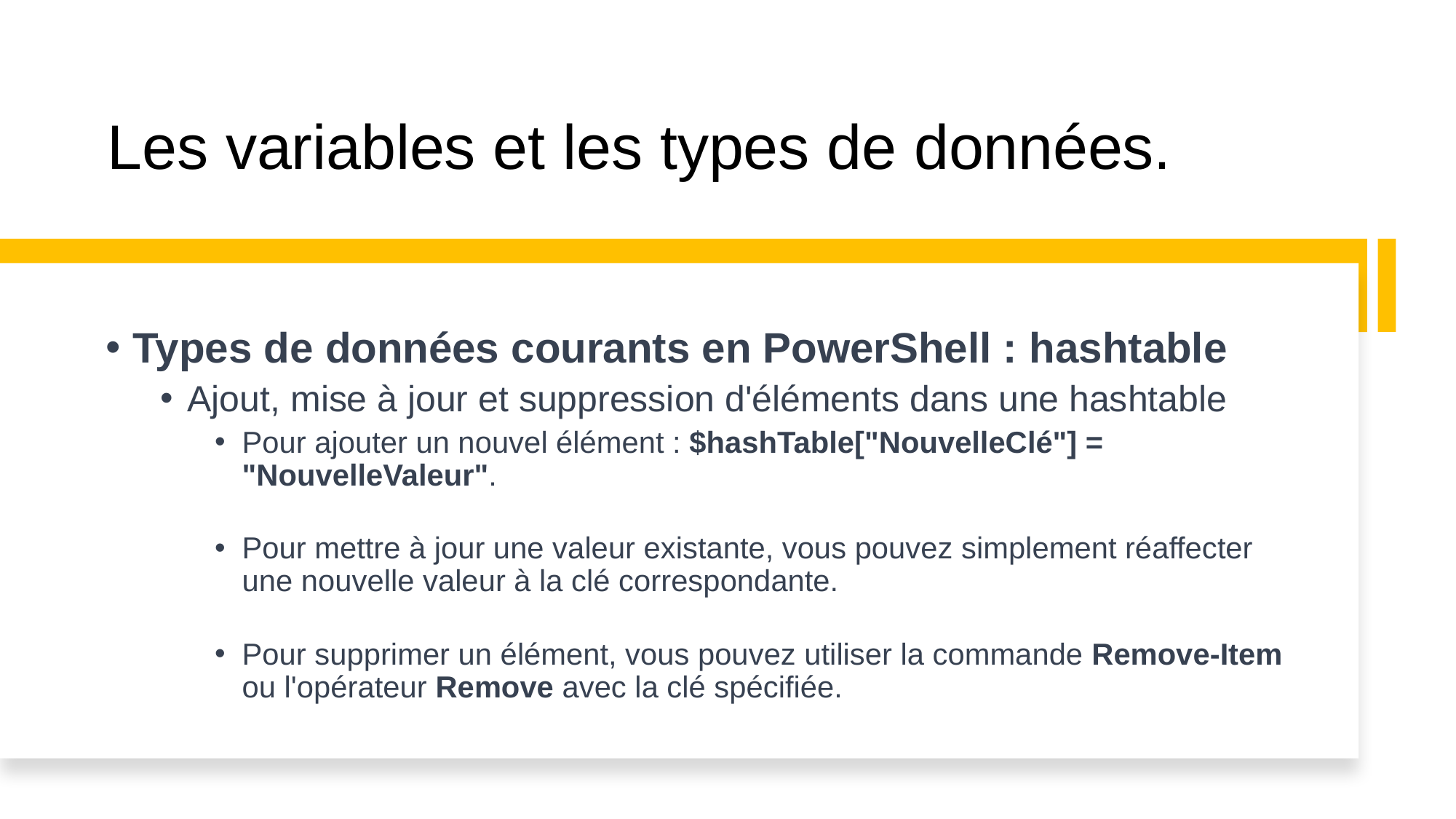

# Les variables et les types de données.

Types de données courants en PowerShell : hashtable
Ajout, mise à jour et suppression d'éléments dans une hashtable
Pour ajouter un nouvel élément : $hashTable["NouvelleClé"] = "NouvelleValeur".
Pour mettre à jour une valeur existante, vous pouvez simplement réaffecter une nouvelle valeur à la clé correspondante.
Pour supprimer un élément, vous pouvez utiliser la commande Remove-Item ou l'opérateur Remove avec la clé spécifiée.